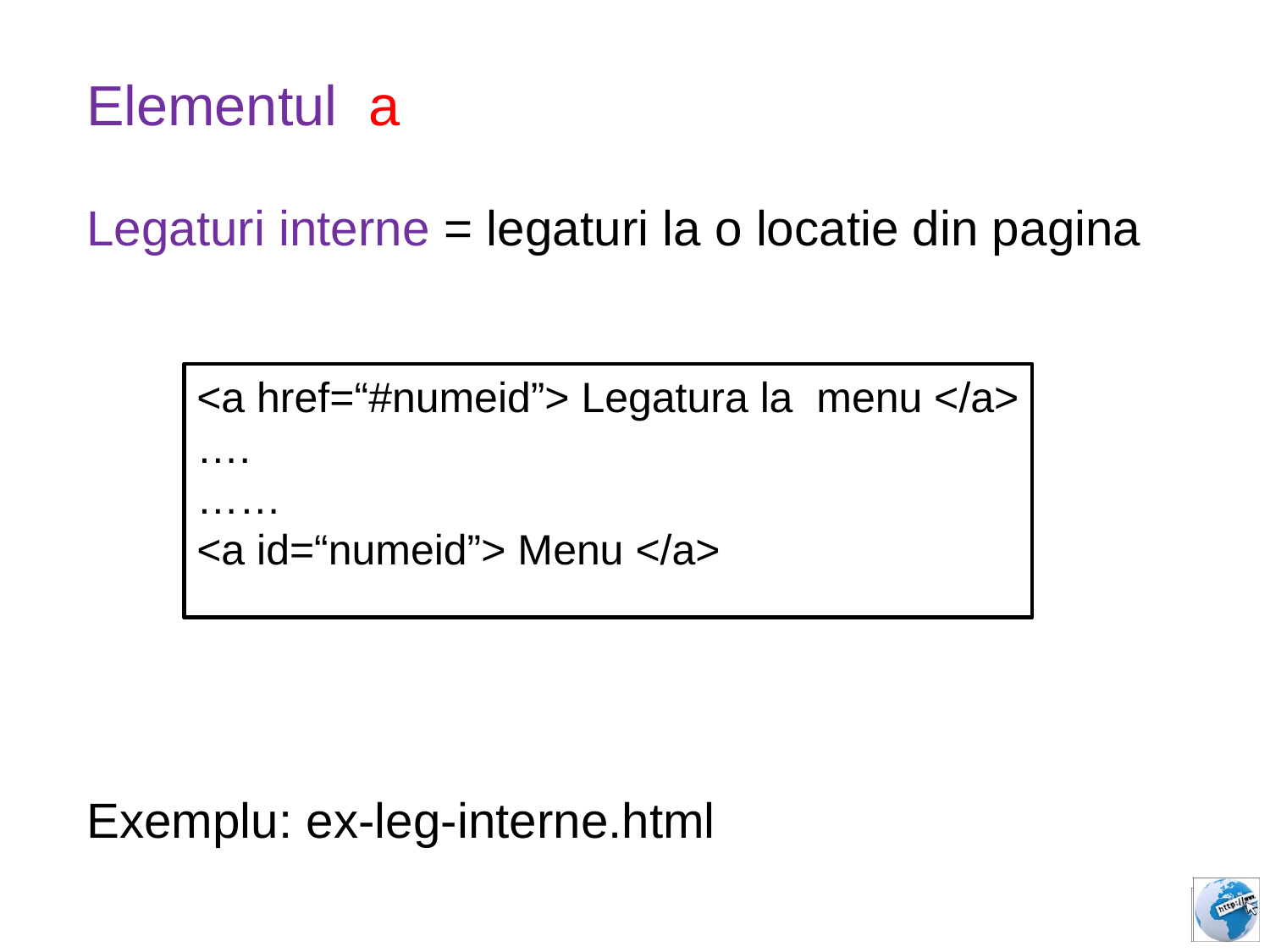

Elementul  a

Legaturi interne = legaturi la o locatie din pagina

Exemplu: ex-leg-interne.html
<a href=“#numeid”> Legatura la  menu </a>
….
……
<a id=“numeid”> Menu </a>